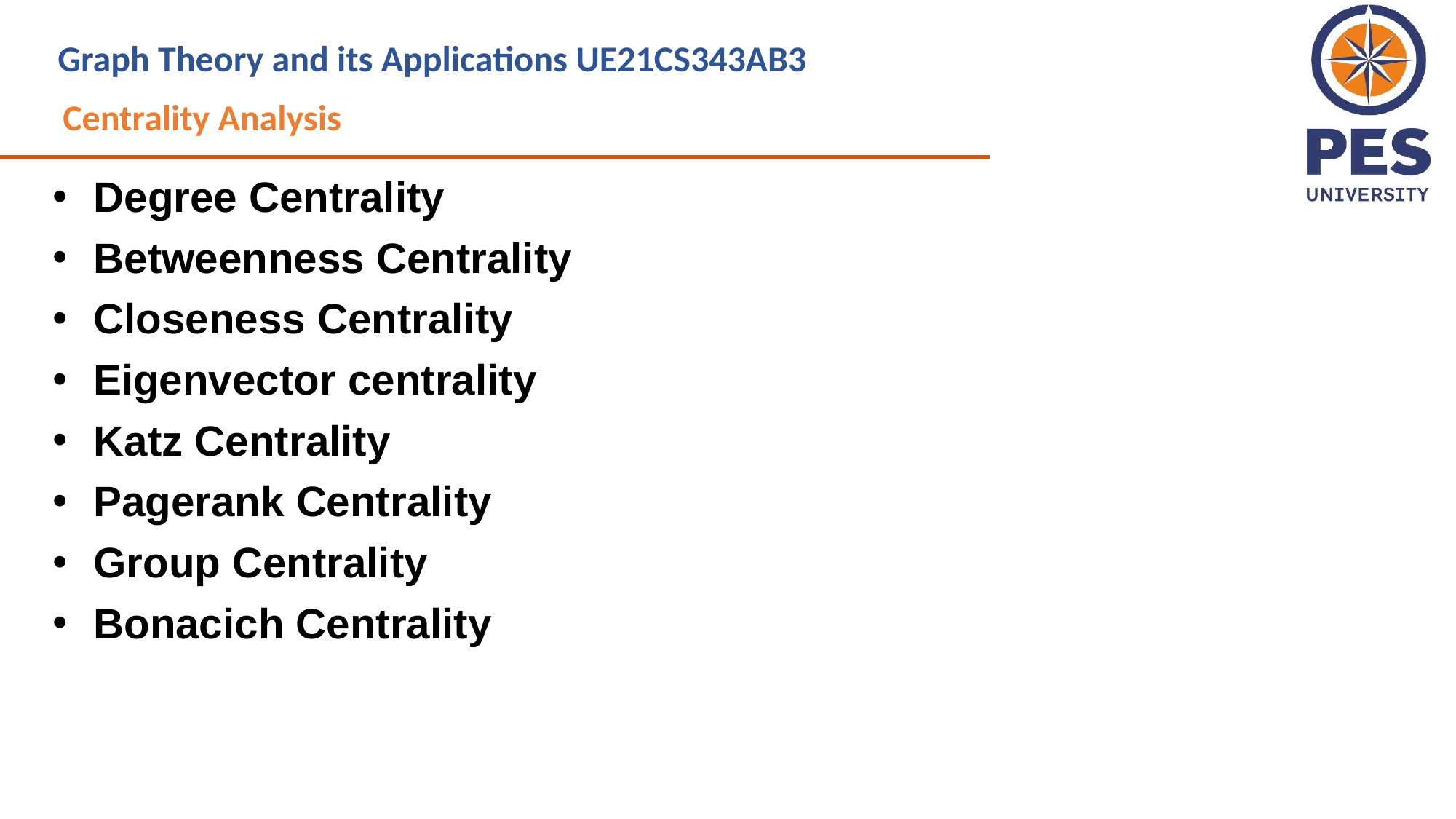

Graph Theory and its Applications UE21CS343AB3
Centrality Analysis
Degree Centrality
Betweenness Centrality
Closeness Centrality
Eigenvector centrality
Katz Centrality
Pagerank Centrality
Group Centrality
Bonacich Centrality